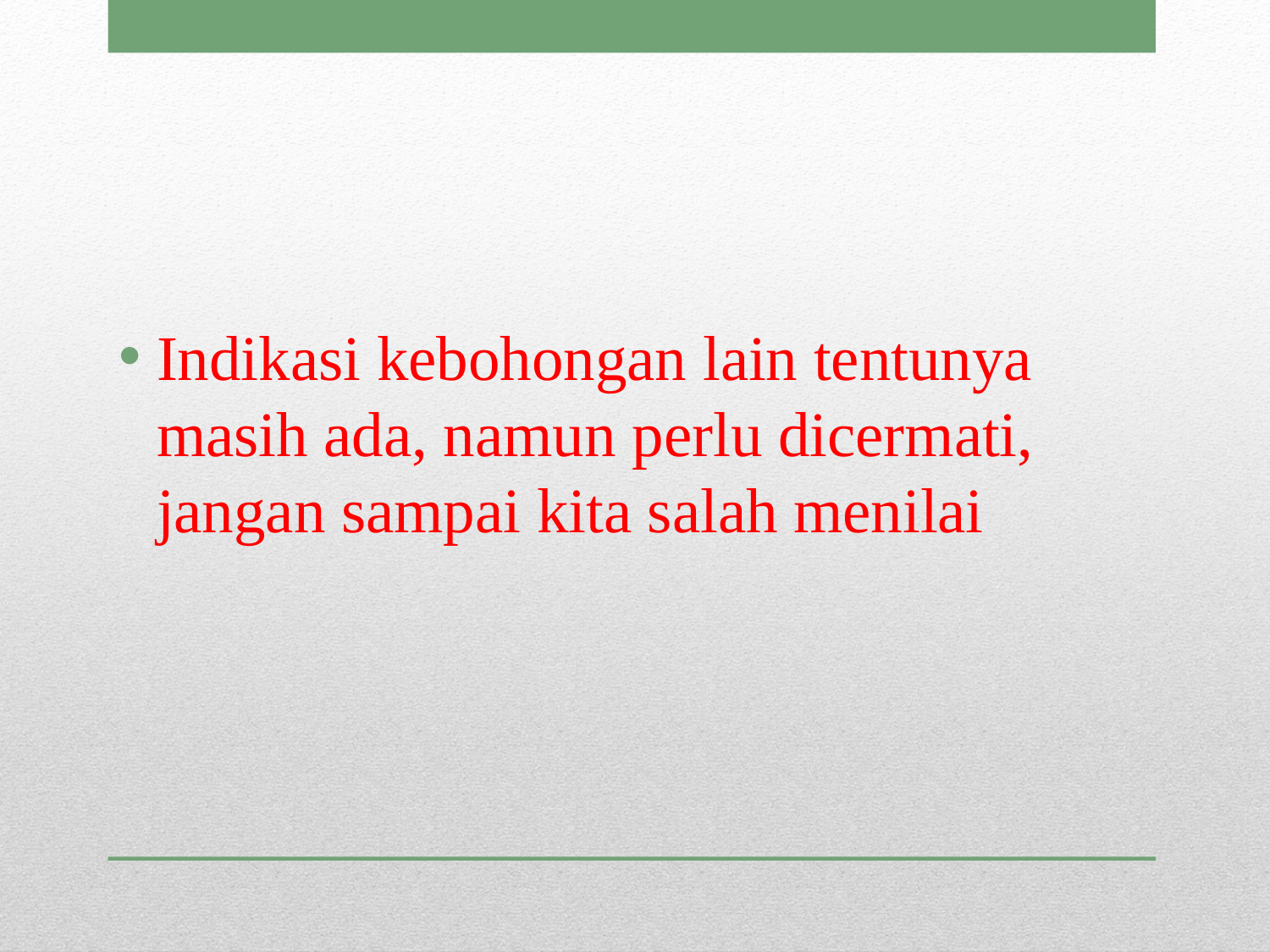

Indikasi kebohongan lain tentunya masih ada, namun perlu dicermati, jangan sampai kita salah menilai
#